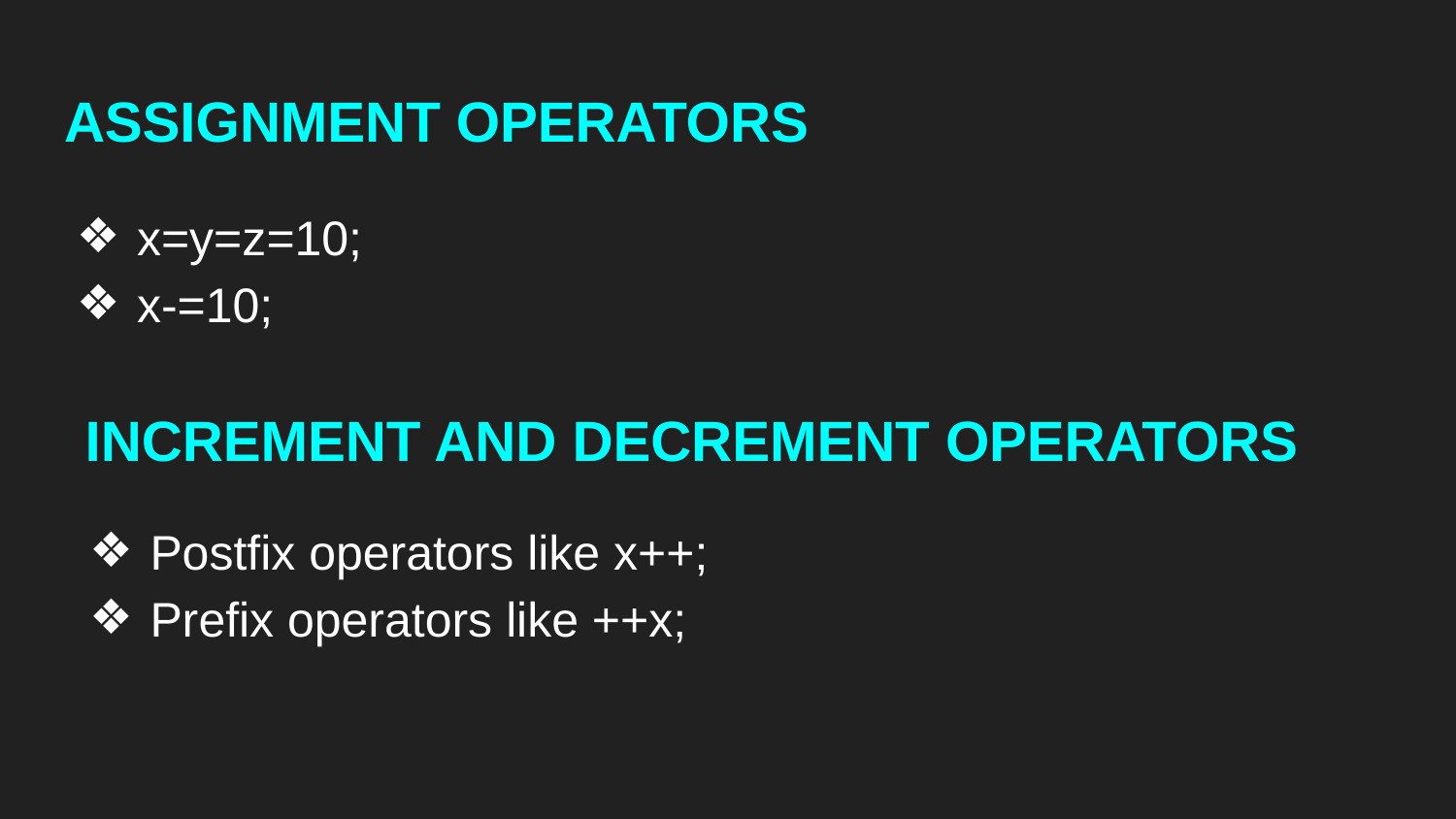

# ASSIGNMENT OPERATORS
x=y=z=10;
x-=10;
INCREMENT AND DECREMENT OPERATORS

Postfix operators like x++;
Prefix operators like ++x;